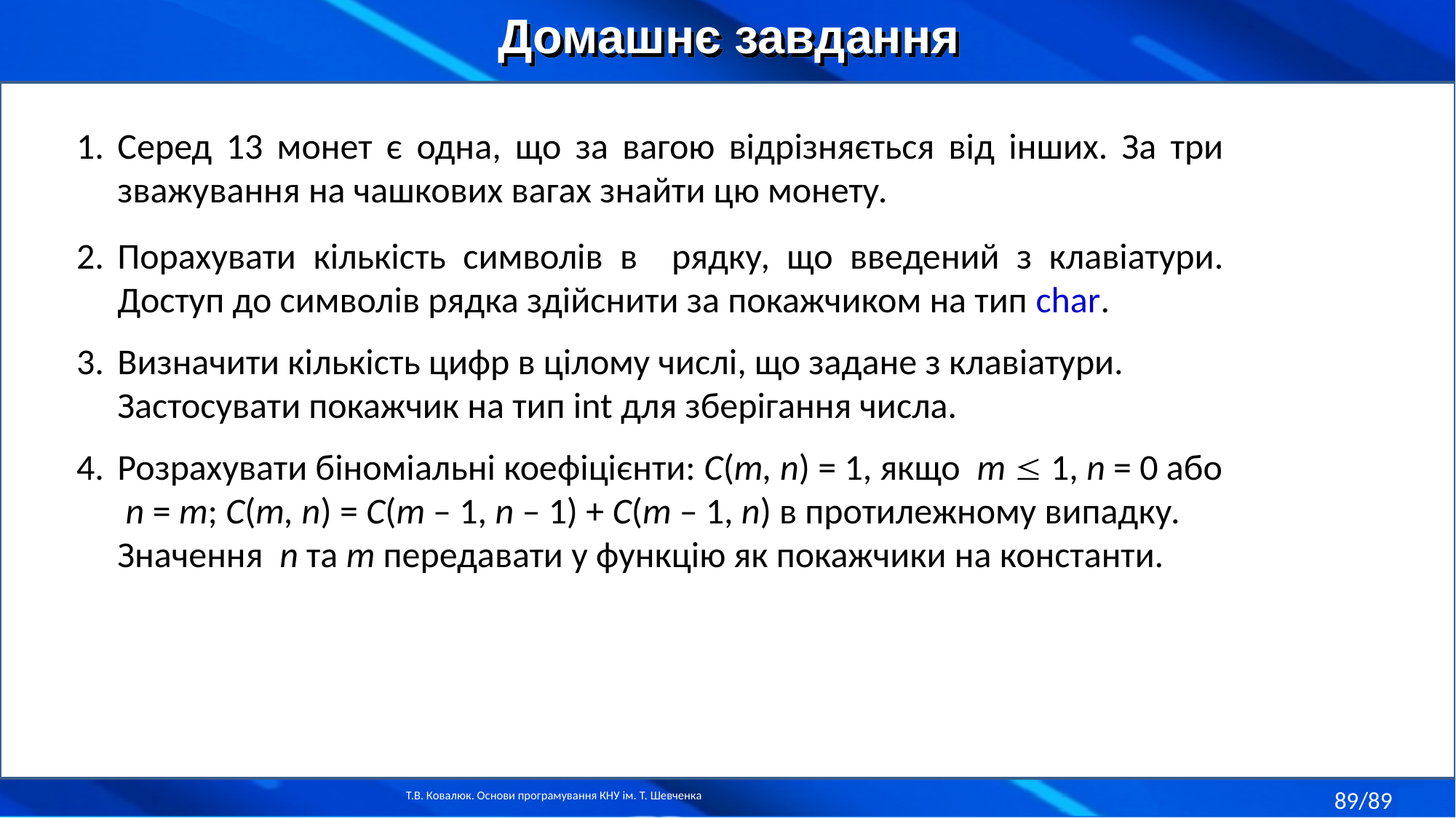

Домашнє завдання
Серед 13 монет є одна, що за вагою відрізняється від інших. За три зважування на чашкових вагах знайти цю монету.
Порахувати кількість символів в  рядку, що введений з клавіатури. Доступ до символів рядка здійснити за покажчиком на тип char.
Визначити кількість цифр в цілому числі, що задане з клавіатури. Застосувати покажчик на тип int для зберігання числа.
Розрахувати біноміальні коефіцієнти: C(m, n) = 1, якщо  m ≤ 1, n = 0 або  n = m; C(m, n) = C(m – 1, n – 1) + C(m – 1, n) в протилежному випадку. Значення  n та m передавати у функцію як покажчики на константи.